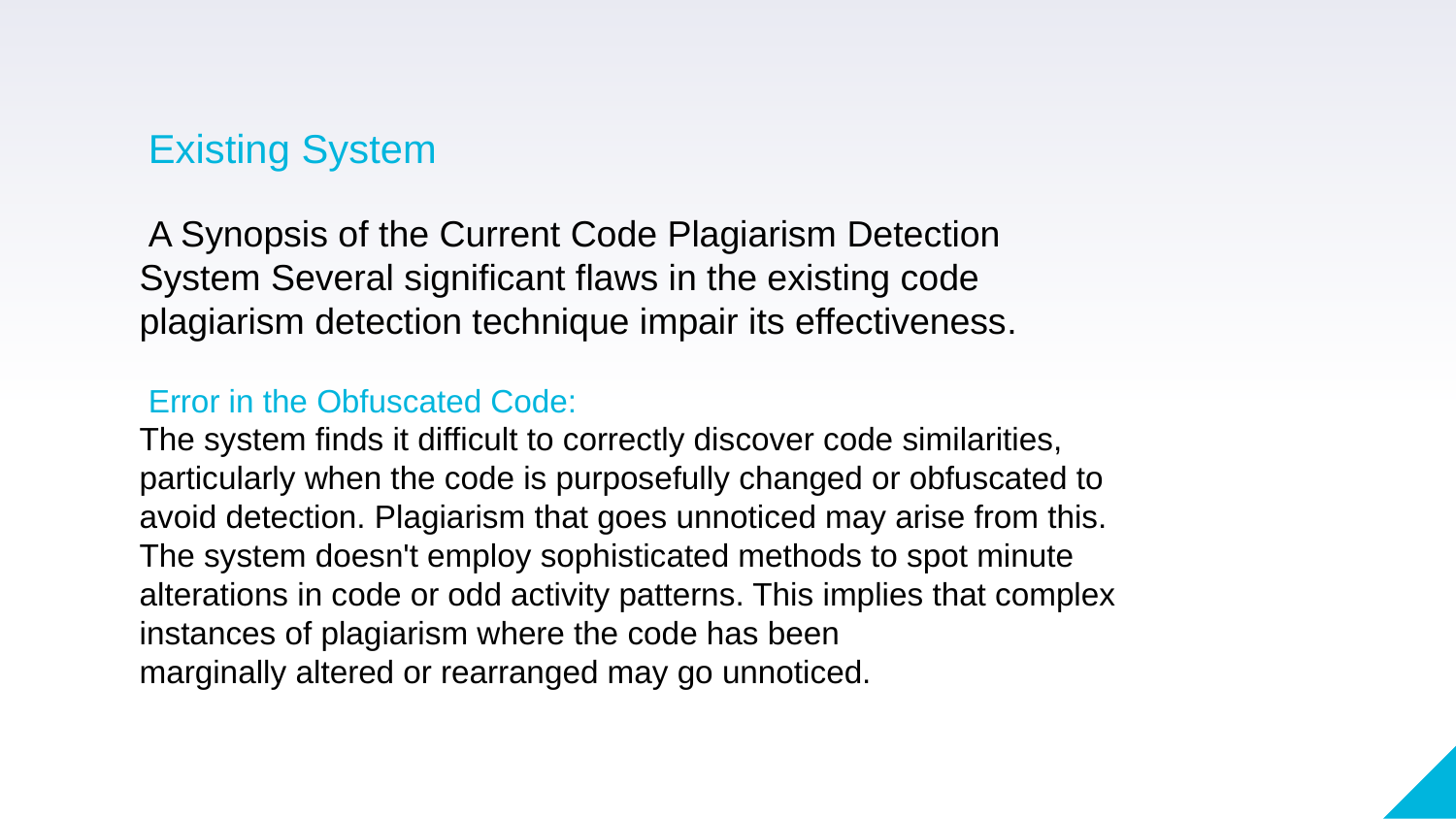

Existing System

 A Synopsis of the Current Code Plagiarism Detection System Several significant flaws in the existing code plagiarism detection technique impair its effectiveness.

 Error in the Obfuscated Code:
The system finds it difficult to correctly discover code similarities, particularly when the code is purposefully changed or obfuscated to avoid detection. Plagiarism that goes unnoticed may arise from this.
The system doesn't employ sophisticated methods to spot minute alterations in code or odd activity patterns. This implies that complex instances of plagiarism where the code has been
marginally altered or rearranged may go unnoticed.
4